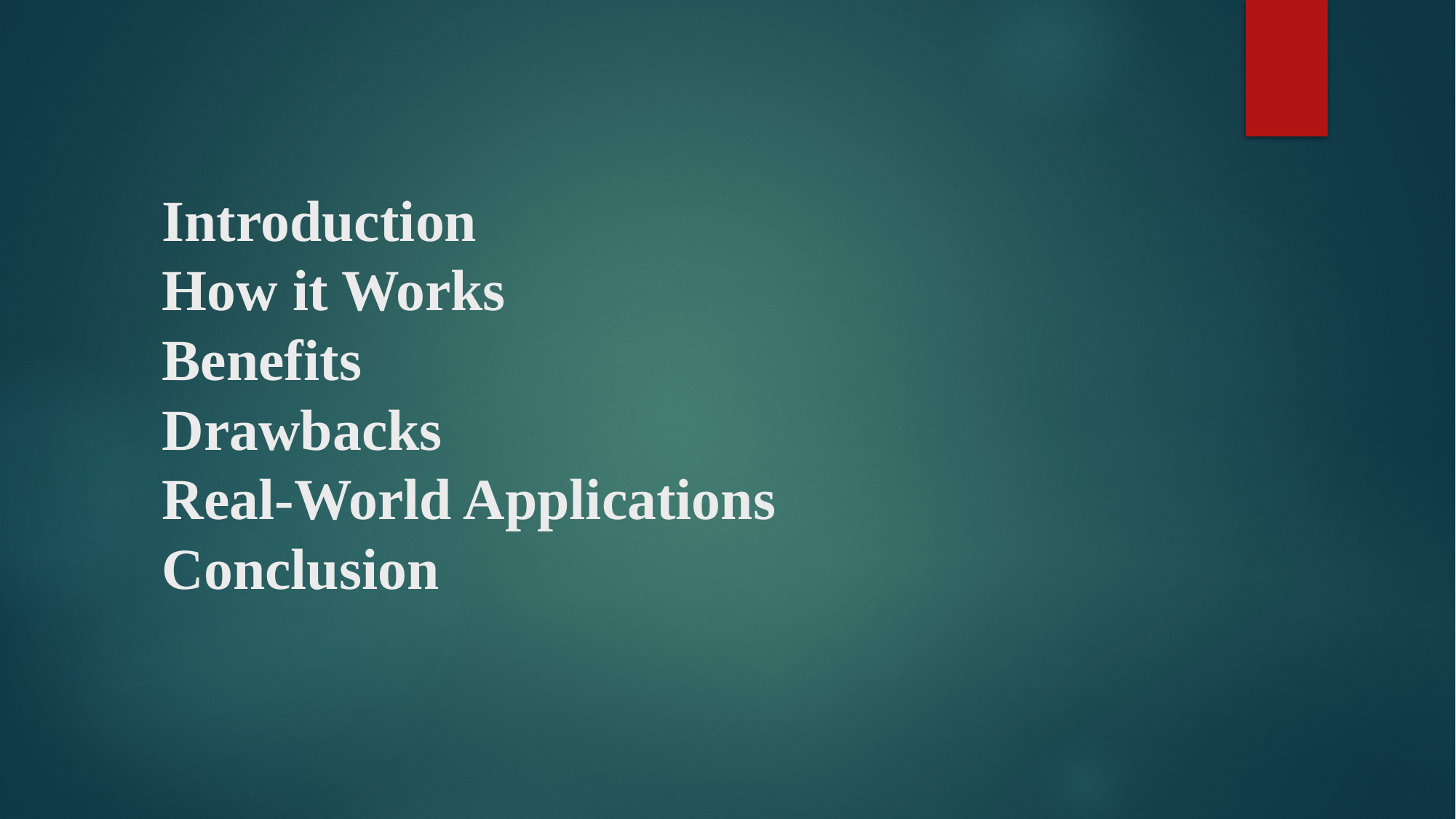

# Introduction How it Works Benefits Drawbacks Real-World Applications Conclusion